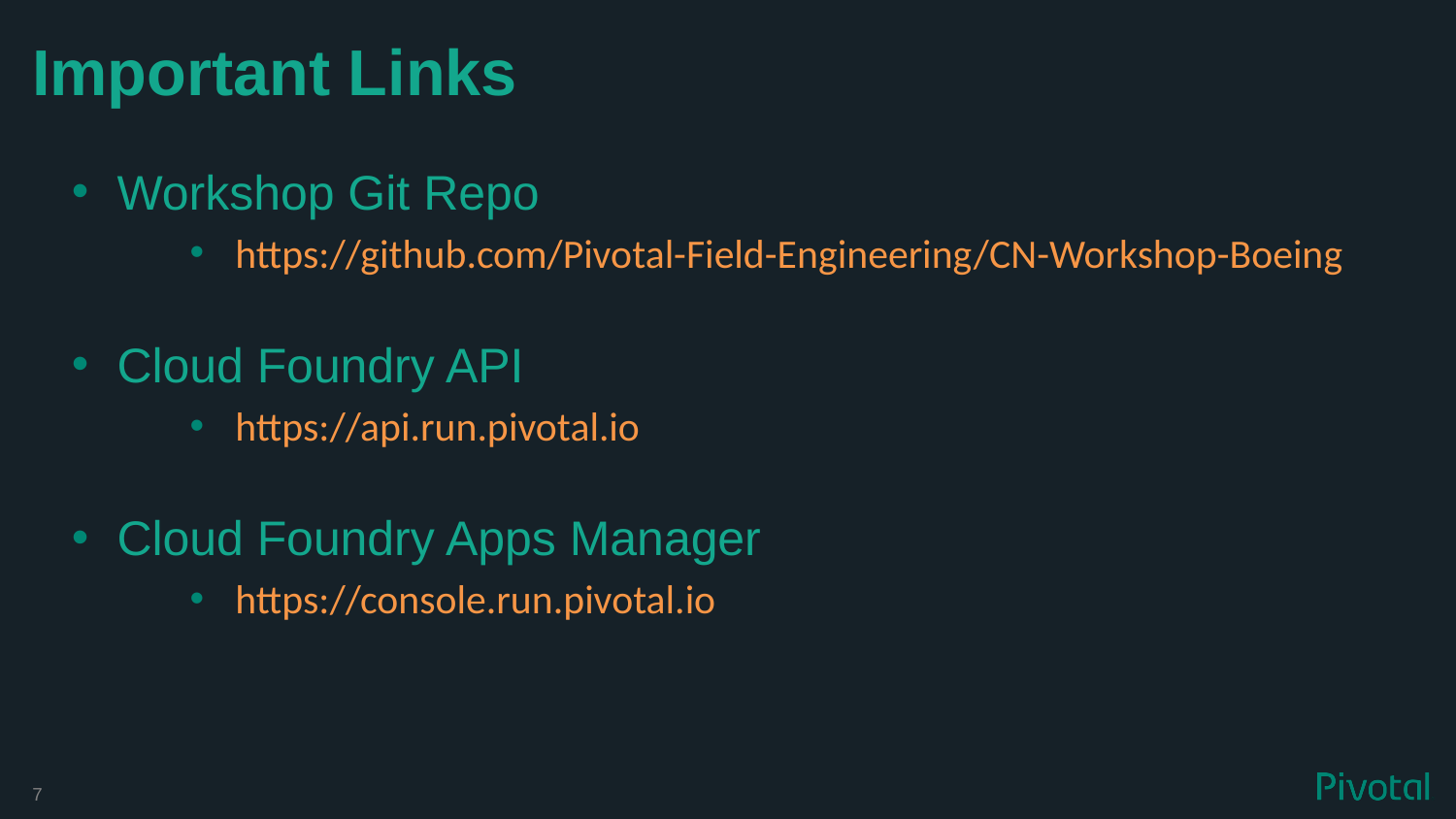

# Important Links
Workshop Git Repo
https://github.com/Pivotal-Field-Engineering/CN-Workshop-Boeing
Cloud Foundry API
https://api.run.pivotal.io
Cloud Foundry Apps Manager
https://console.run.pivotal.io
7